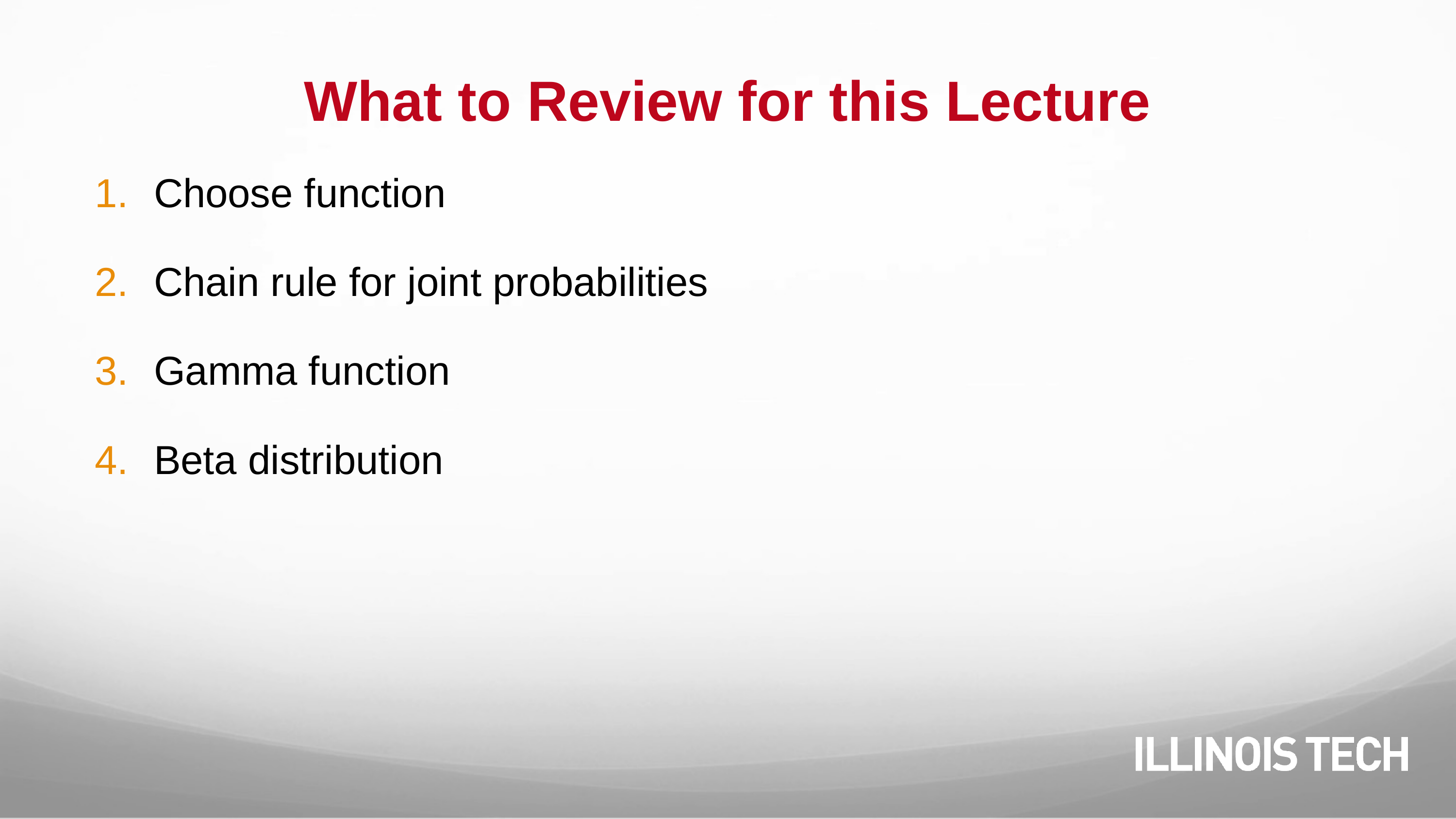

# What to Review for this Lecture
Choose function
Chain rule for joint probabilities
Gamma function
Beta distribution